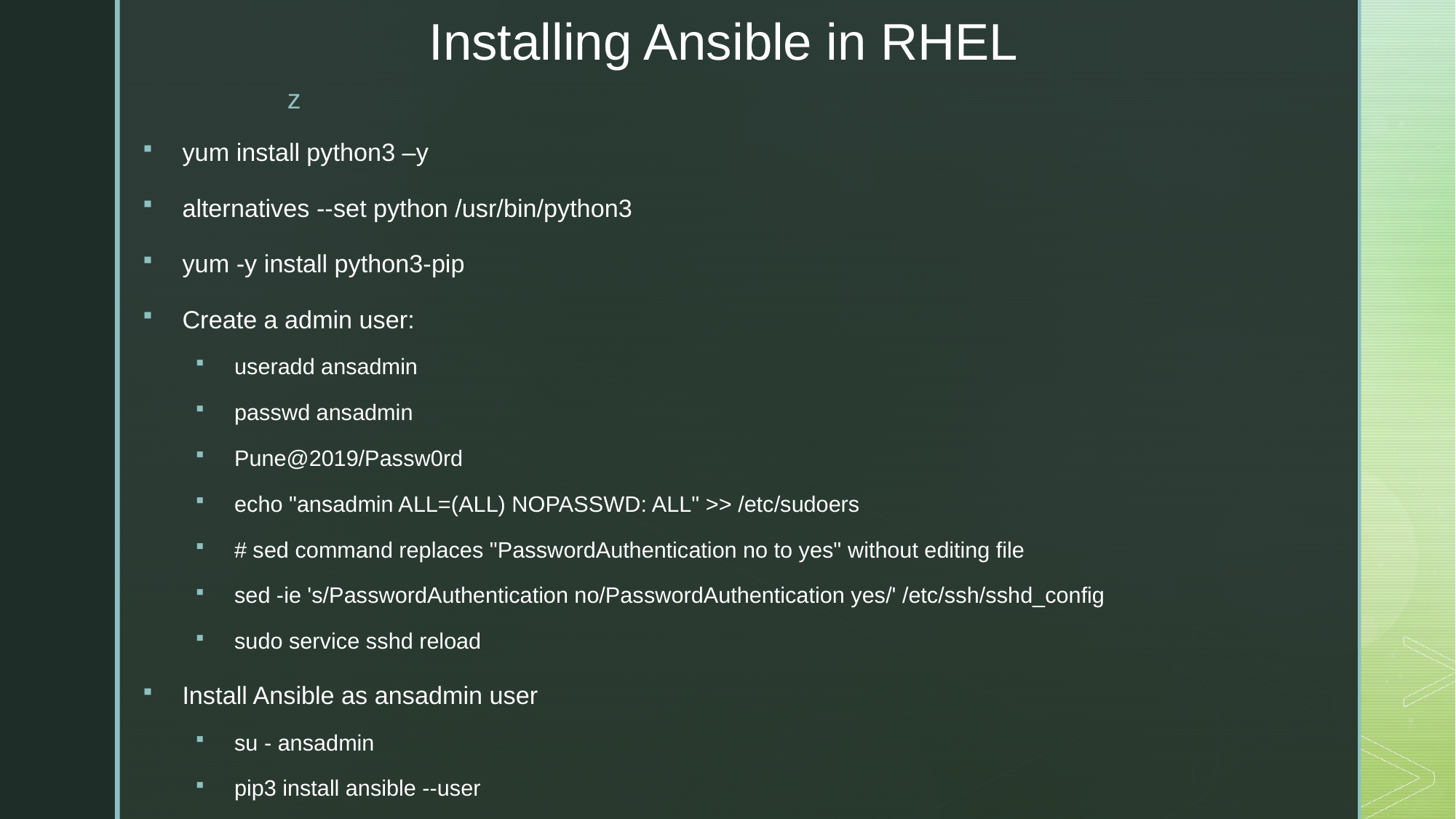

# Installing Ansible in RHEL
yum install python3 –y
alternatives --set python /usr/bin/python3
yum -y install python3-pip
Create a admin user:
useradd ansadmin
passwd ansadmin
Pune@2019/Passw0rd
echo "ansadmin ALL=(ALL) NOPASSWD: ALL" >> /etc/sudoers
# sed command replaces "PasswordAuthentication no to yes" without editing file
sed -ie 's/PasswordAuthentication no/PasswordAuthentication yes/' /etc/ssh/sshd_config
sudo service sshd reload
Install Ansible as ansadmin user
su - ansadmin
pip3 install ansible --user